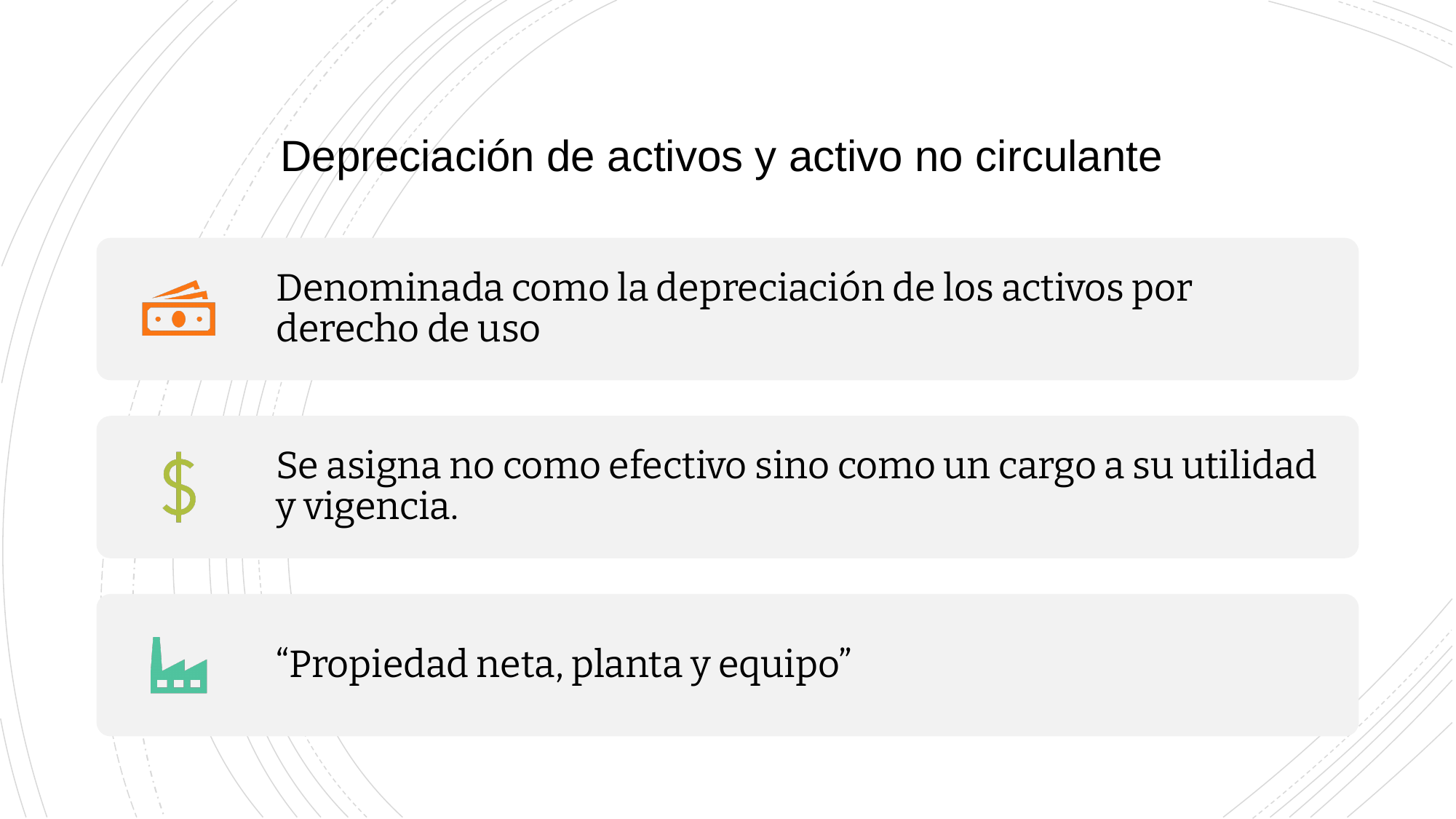

# Depreciación de activos y activo no circulante

Denominada como la depreciación de los activos por derecho de uso

Se asigna no como efectivo sino como un cargo a su utilidad y vigencia.

“Propiedad neta, planta y equipo”